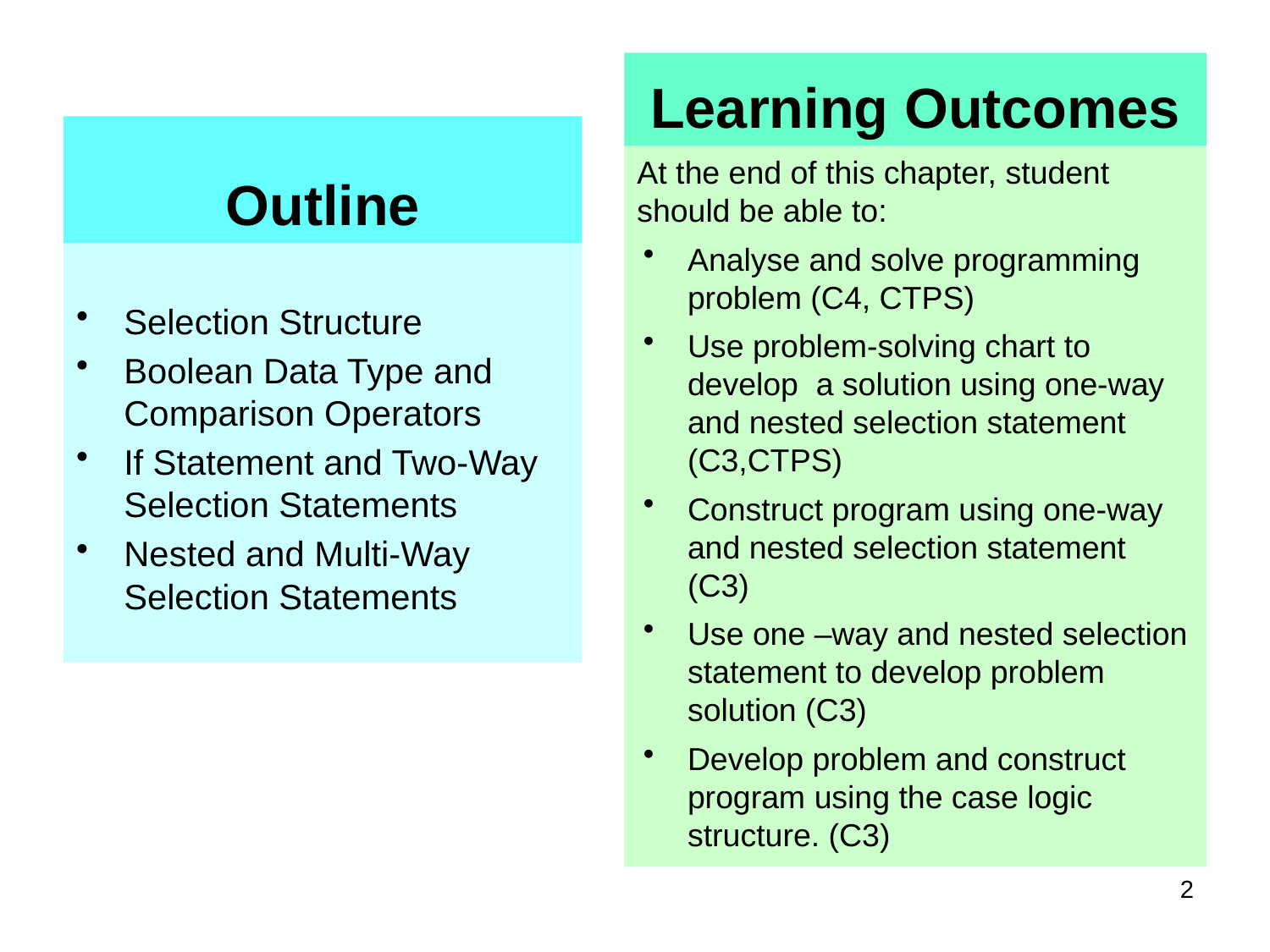

Learning Outcomes
Outline
At the end of this chapter, student should be able to:
Analyse and solve programming problem (C4, CTPS)
Use problem-solving chart to  develop  a solution using one-way and nested selection statement (C3,CTPS)
Construct program using one-way and nested selection statement (C3)
Use one –way and nested selection statement to develop problem solution (C3)
Develop problem and construct program using the case logic structure. (C3)

Selection Structure
Boolean Data Type and Comparison Operators
If Statement and Two-Way Selection Statements
Nested and Multi-Way Selection Statements

2